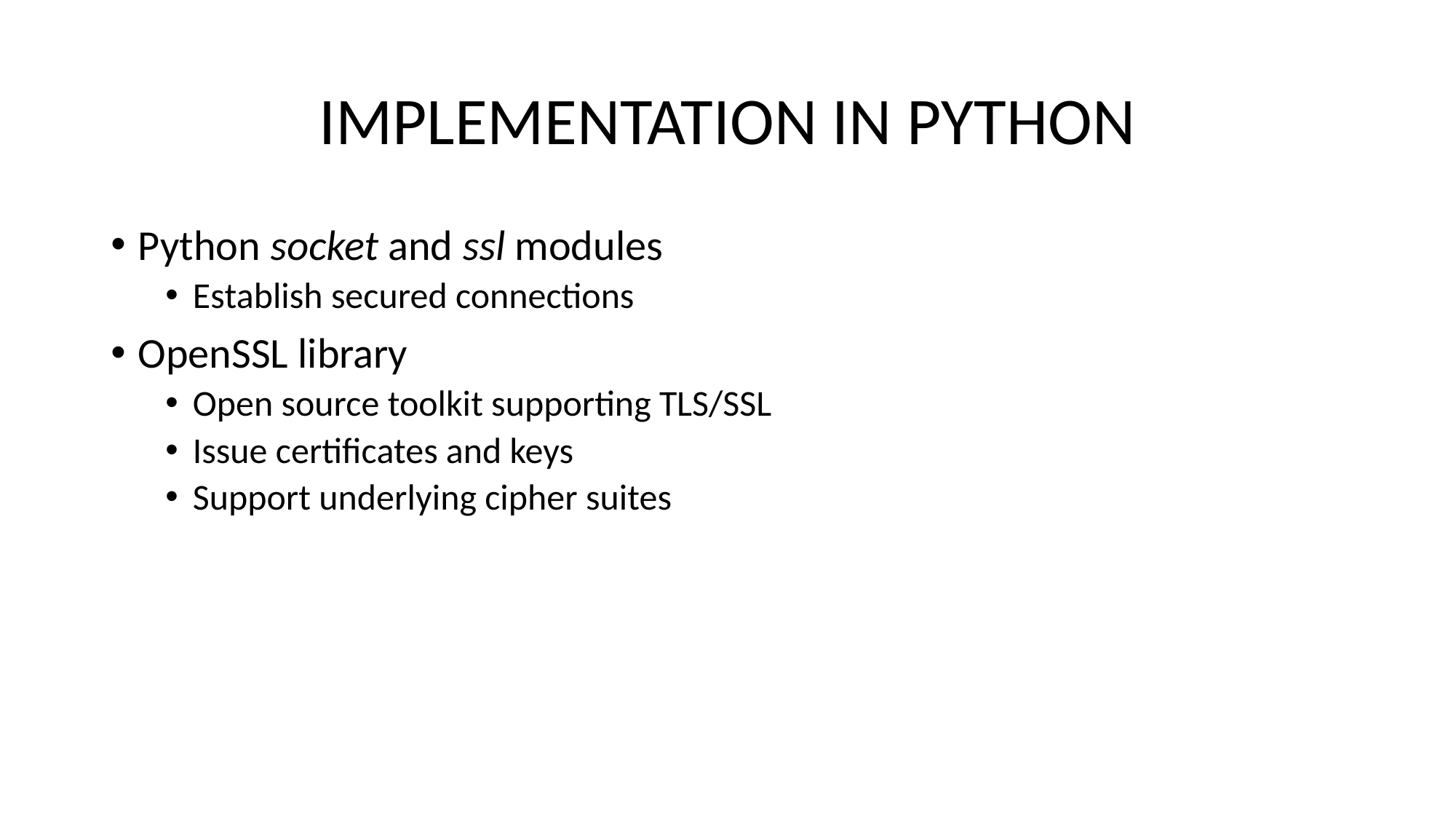

# IMPLEMENTATION IN PYTHON
Python socket and ssl modules
Establish secured connections
OpenSSL library
Open source toolkit supporting TLS/SSL
Issue certificates and keys
Support underlying cipher suites